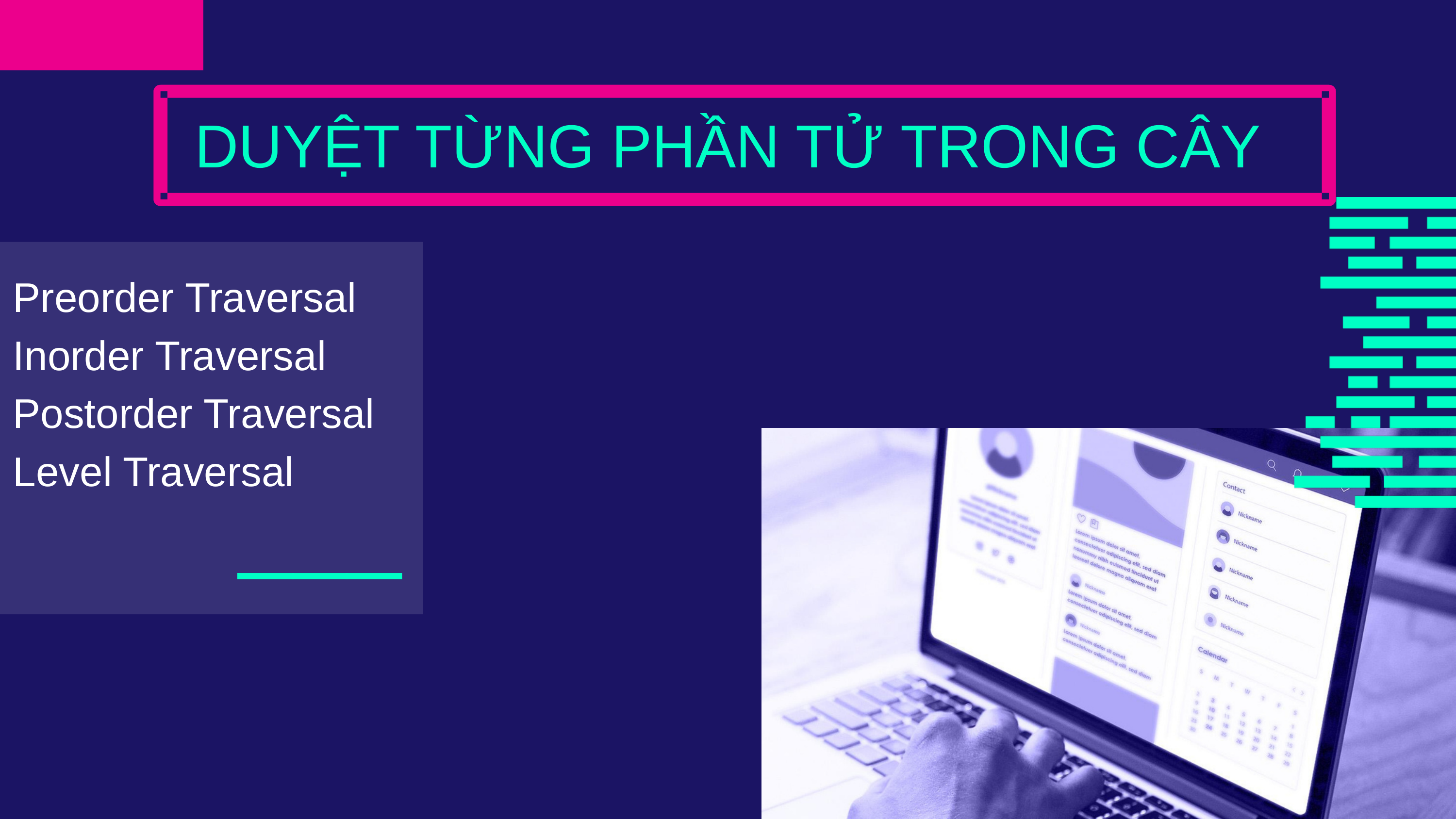

DUYỆT TỪNG PHẦN TỬ TRONG CÂY

Preorder Traversal
Inorder Traversal
Postorder Traversal
Level Traversal

___